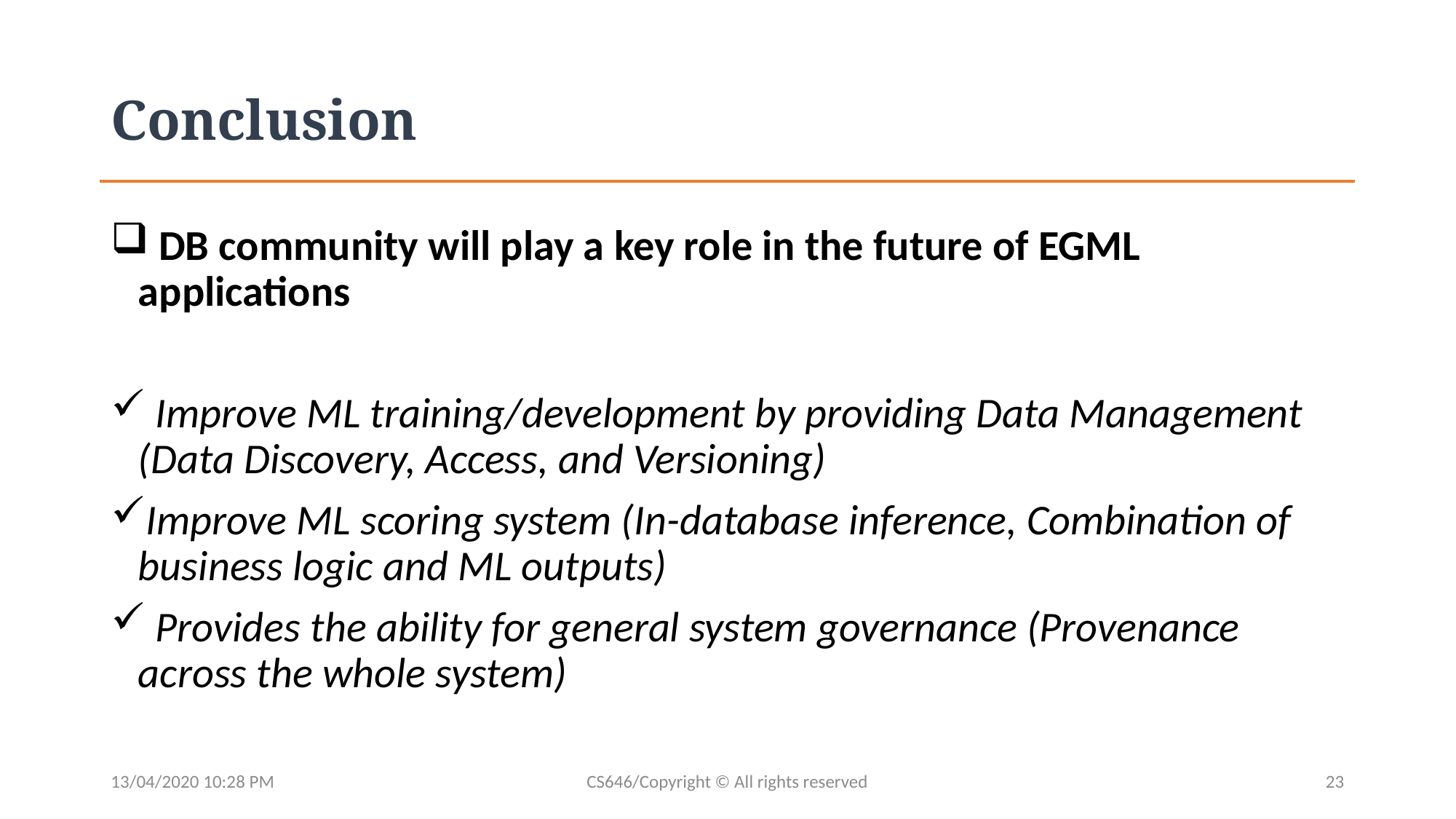

# Conclusion
 DB community will play a key role in the future of EGML applications

 Improve ML training/development by providing Data Management (Data Discovery, Access, and Versioning)
Improve ML scoring system (In-database inference, Combination of business logic and ML outputs)
 Provides the ability for general system governance (Provenance across the whole system)
13/04/2020 10:28 PM
CS646/Copyright © All rights reserved
23